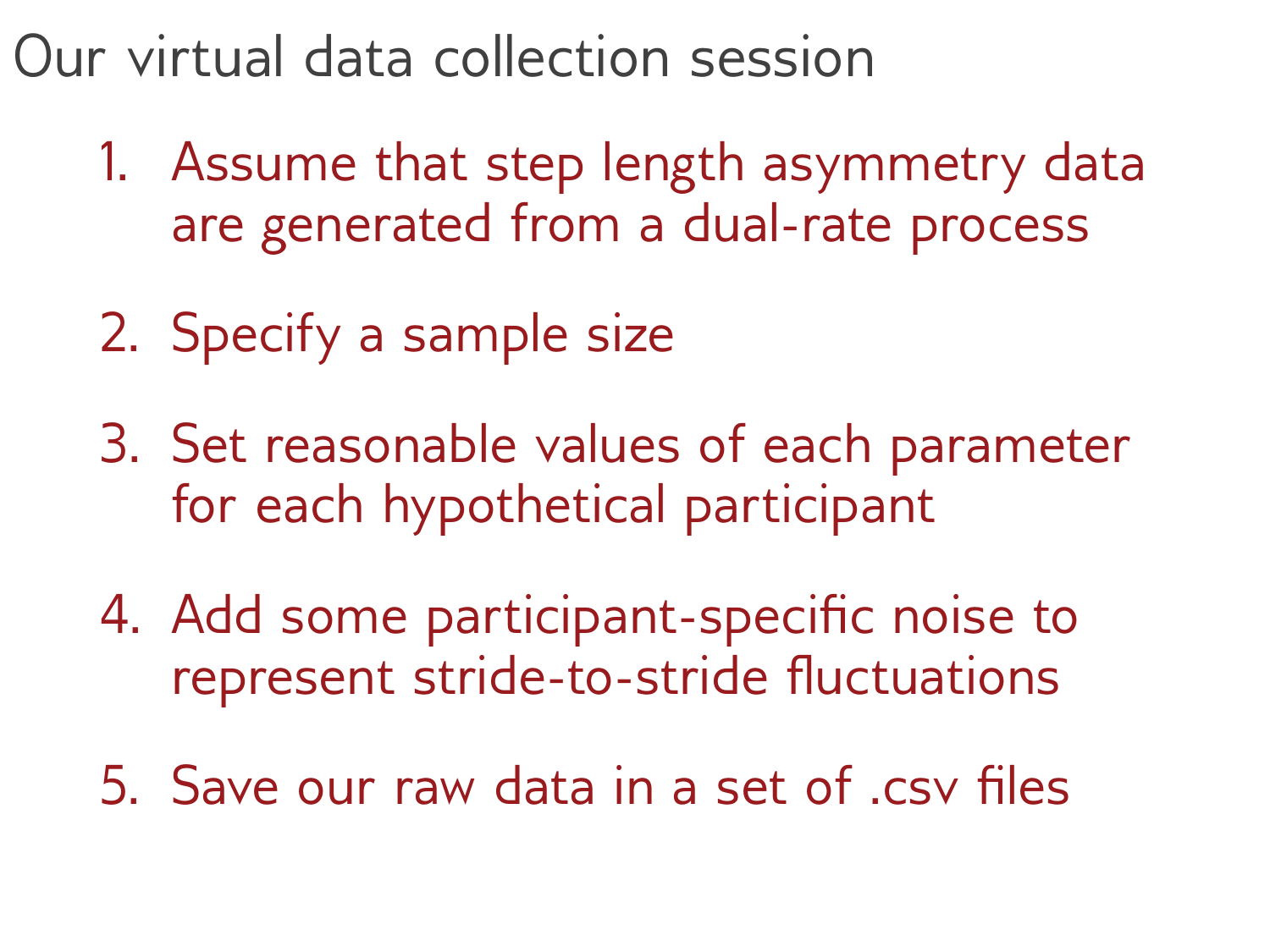

# Our virtual data collection session
Assume that step length asymmetry data are generated from a dual-rate process
Specify a sample size
Set reasonable values of each parameter for each hypothetical participant
Add some participant-specific noise to represent stride-to-stride fluctuations
Save our raw data in a set of .csv files